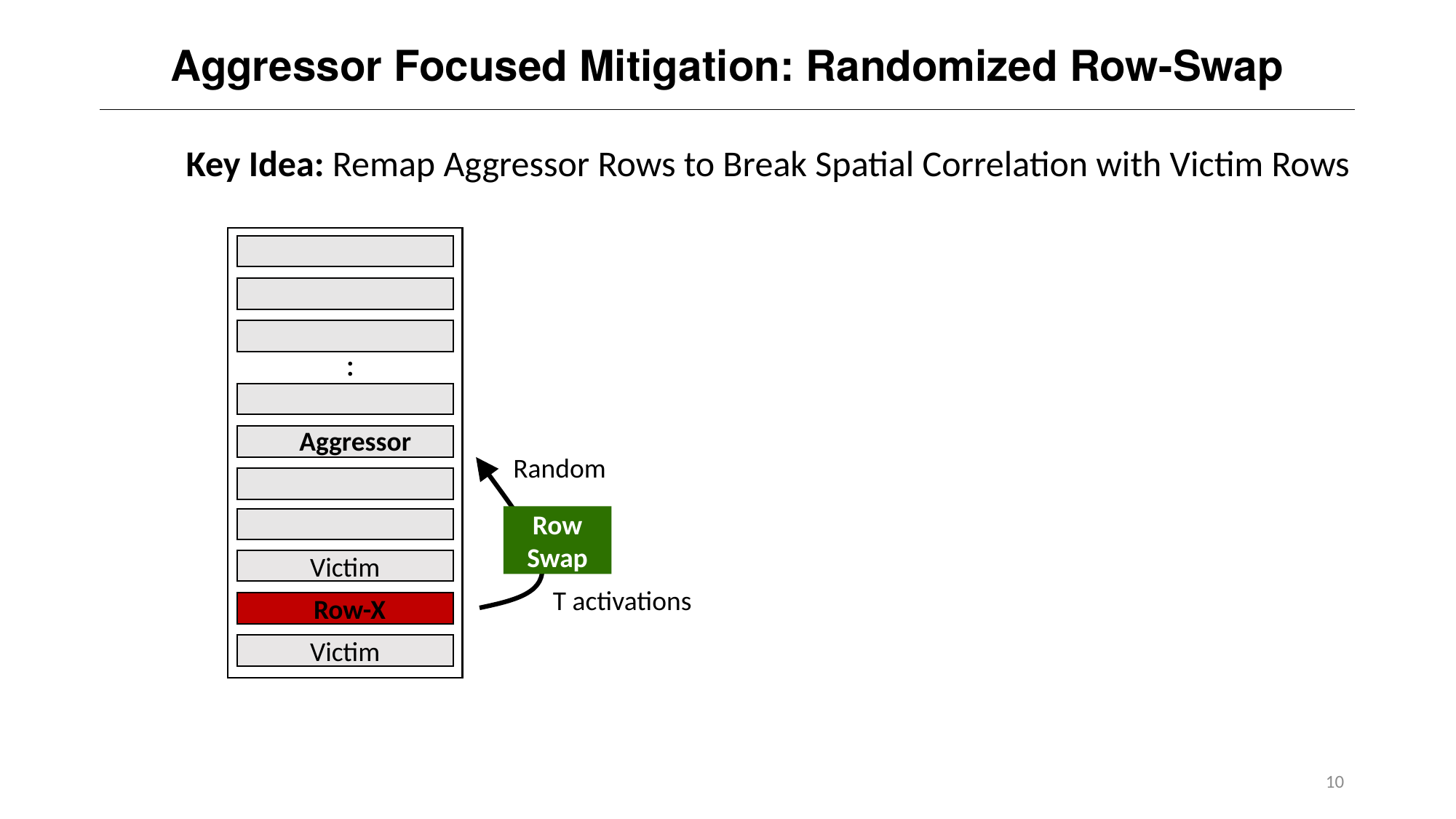

# Aggressor Focused Mitigation: Randomized Row-Swap
Key Idea: Remap Aggressor Rows to Break Spatial Correlation with Victim Rows

.
.

Aggressor

Random

Row
Swap

Victim
T activations
Row-X

Victim
10